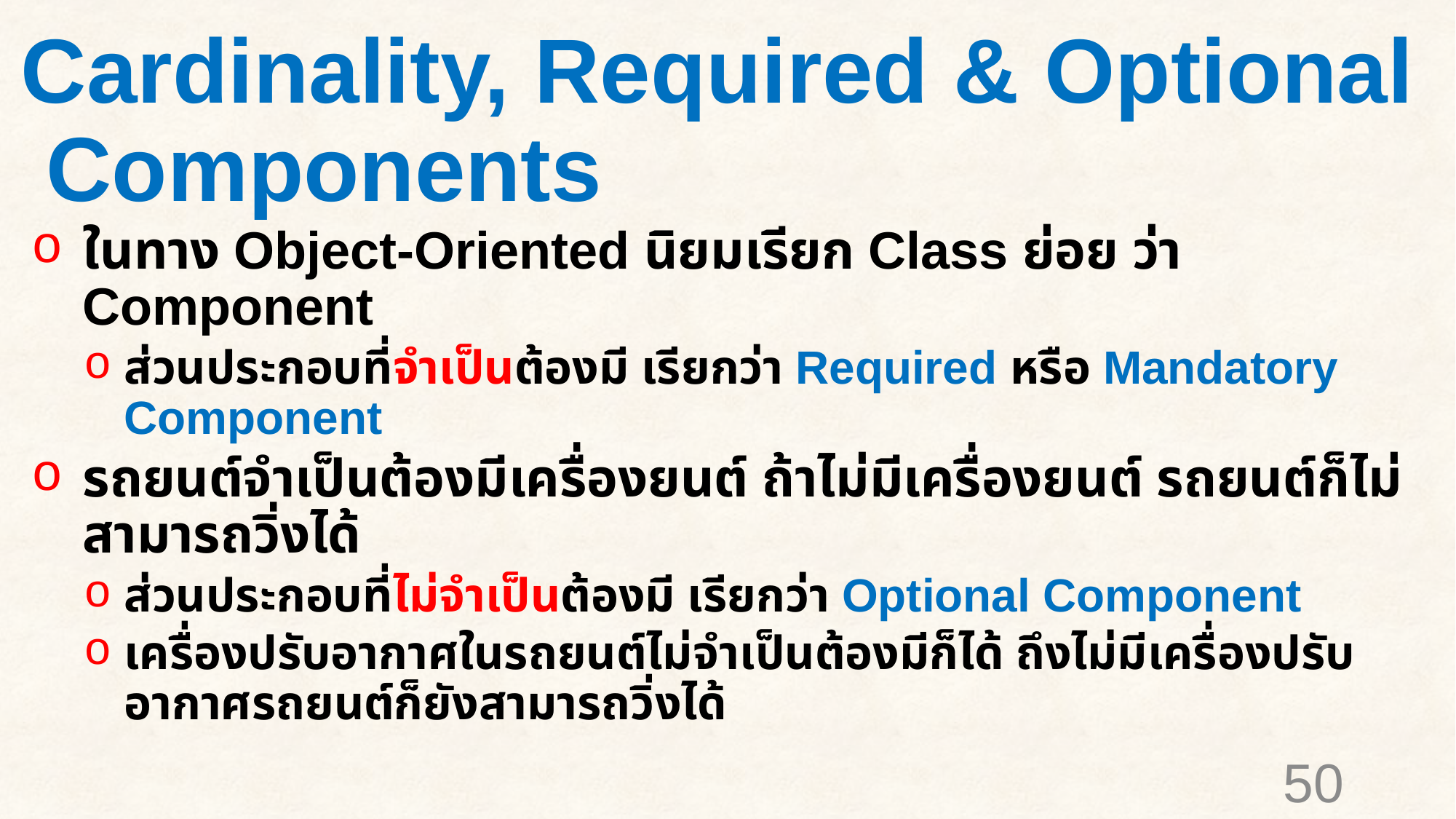

# Cardinality, Required & Optional  Components
ในทาง Object-Oriented นิยมเรียก Class ย่อย ว่า Component
ส่วนประกอบที่จำเป็นต้องมี เรียกว่า Required หรือ Mandatory Component
รถยนต์จำเป็นต้องมีเครื่องยนต์ ถ้าไม่มีเครื่องยนต์ รถยนต์ก็ไม่สามารถวิ่งได้
ส่วนประกอบที่ไม่จำเป็นต้องมี เรียกว่า Optional Component
เครื่องปรับอากาศในรถยนต์ไม่จำเป็นต้องมีก็ได้ ถึงไม่มีเครื่องปรับอากาศรถยนต์ก็ยังสามารถวิ่งได้

50